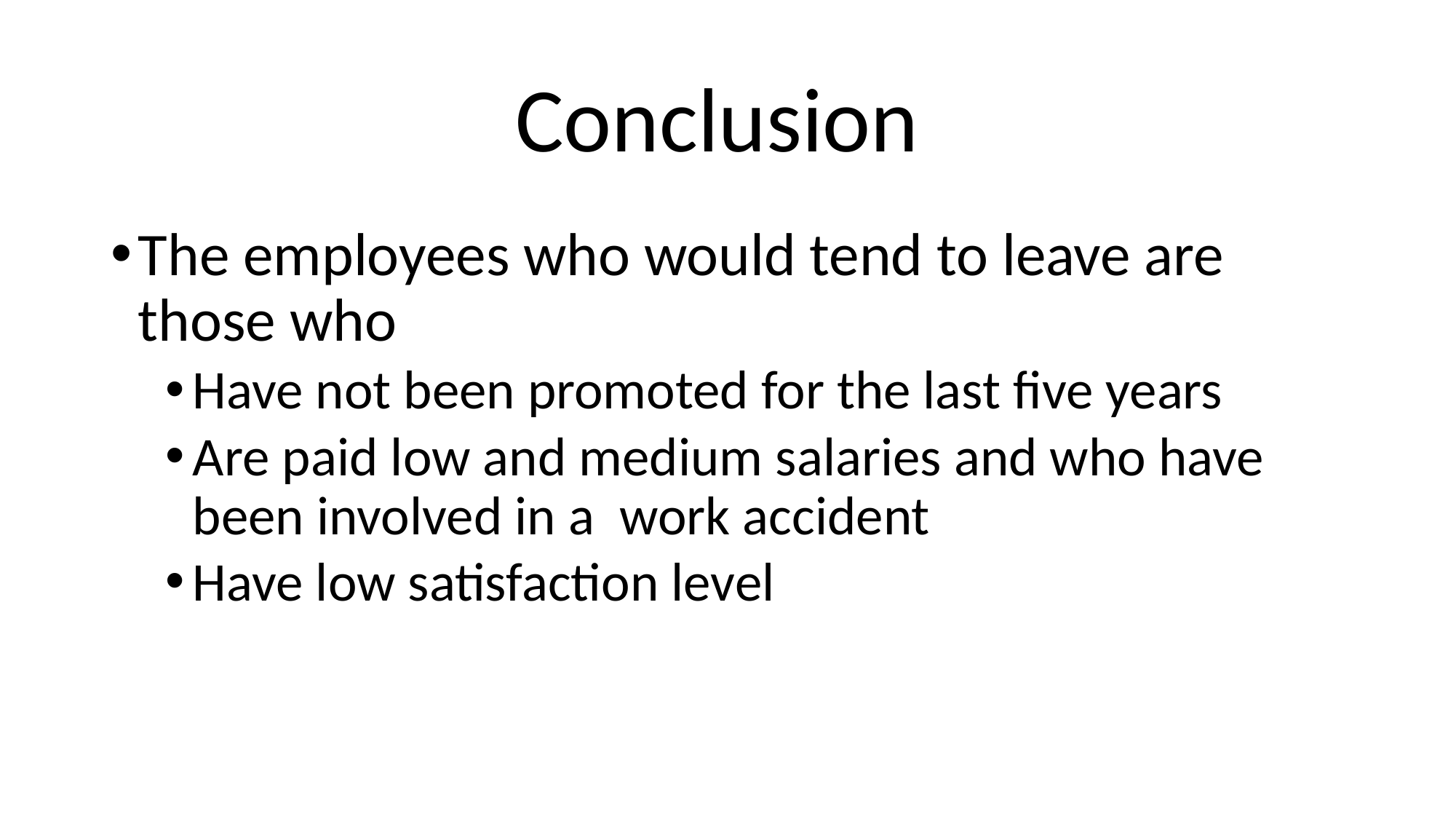

# Conclusion
The employees who would tend to leave are those who
Have not been promoted for the last five years
Are paid low and medium salaries and who have been involved in a  work accident
Have low satisfaction level